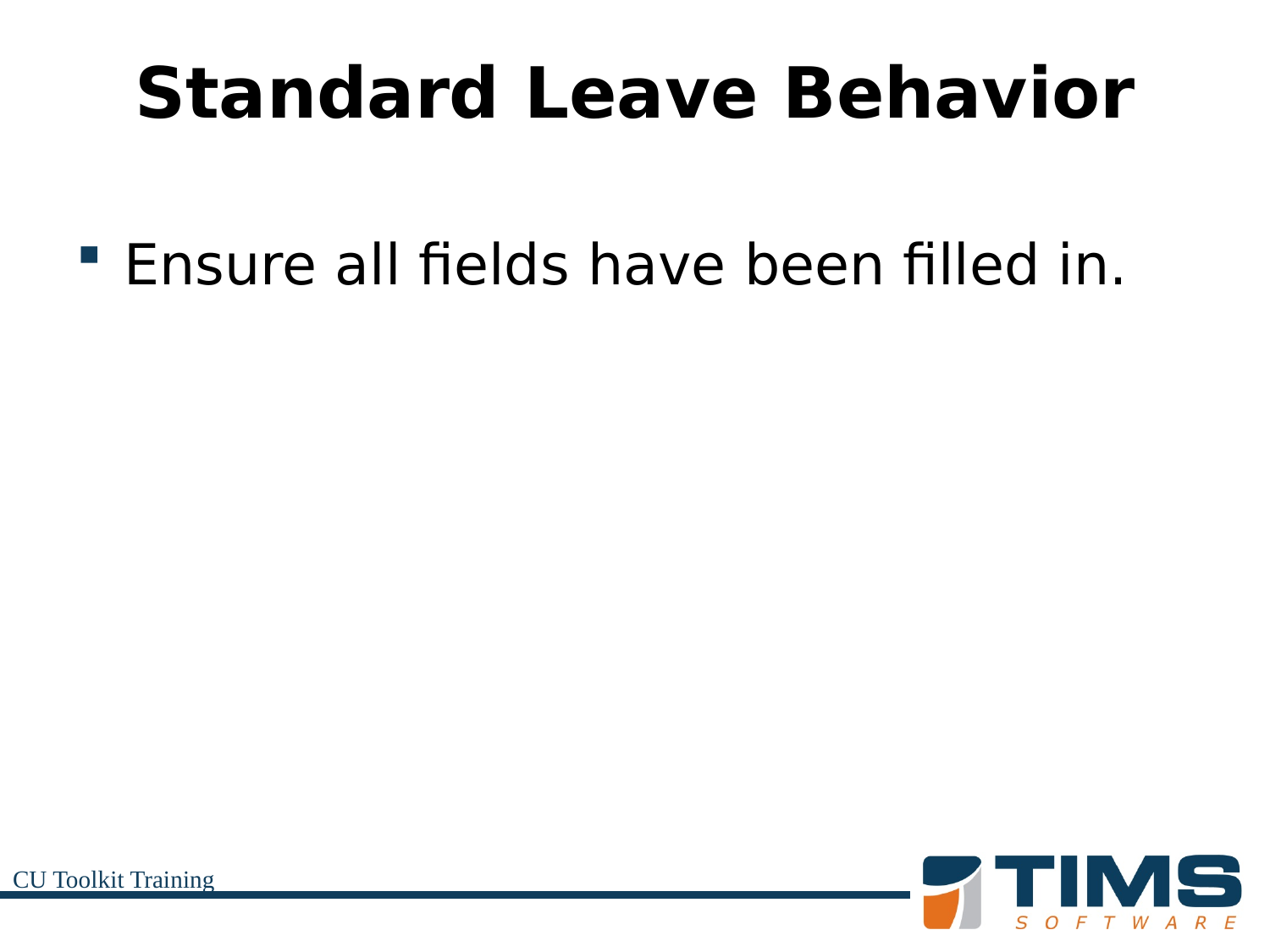

# Standard Leave Behavior
Ensure all fields have been filled in.
CU Toolkit Training